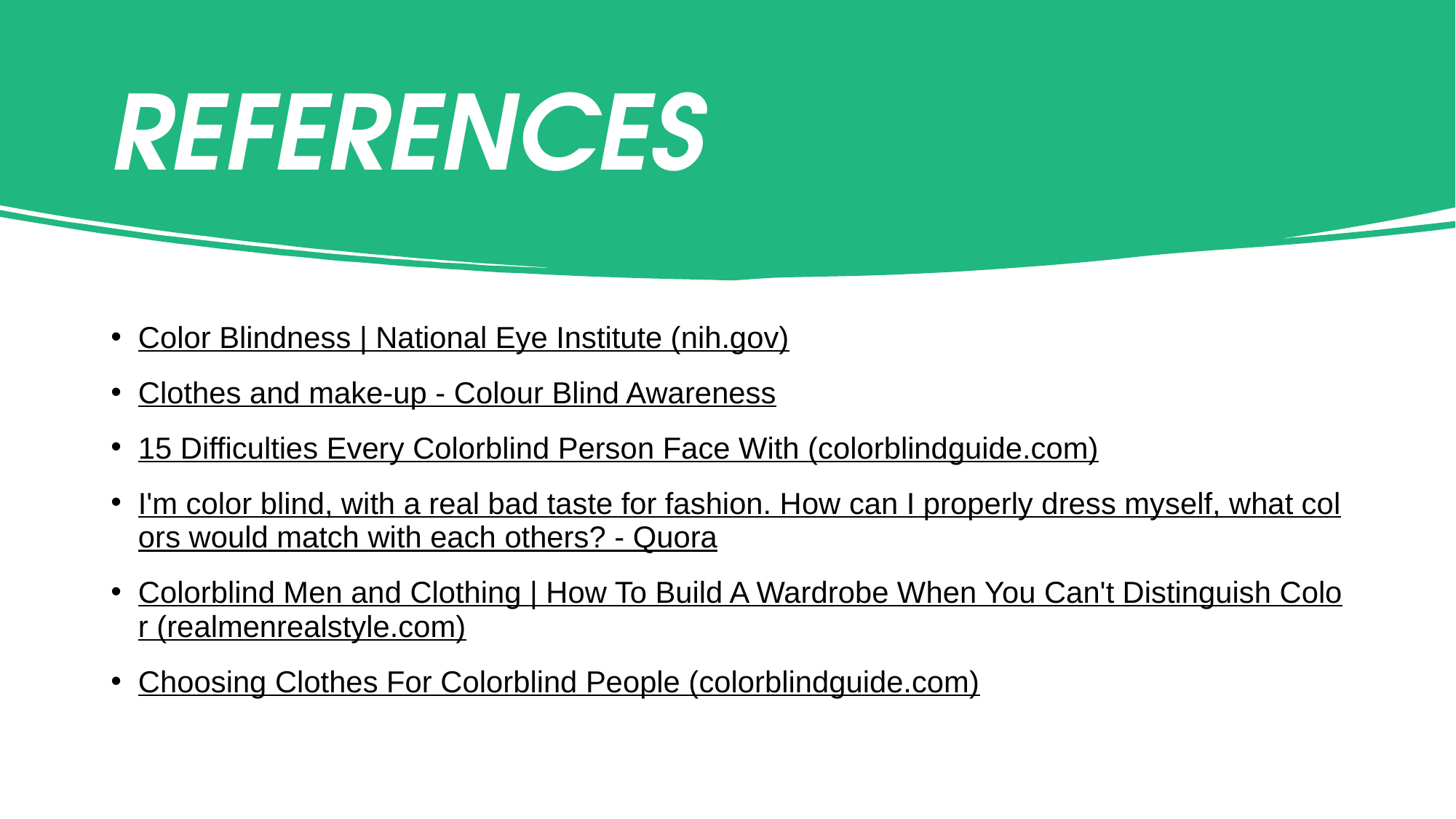

# REFERENCES
Color Blindness | National Eye Institute (nih.gov)
Clothes and make-up - Colour Blind Awareness
15 Difficulties Every Colorblind Person Face With (colorblindguide.com)
I'm color blind, with a real bad taste for fashion. How can I properly dress myself, what colors would match with each others? - Quora
Colorblind Men and Clothing | How To Build A Wardrobe When You Can't Distinguish Color (realmenrealstyle.com)
Choosing Clothes For Colorblind People (colorblindguide.com)